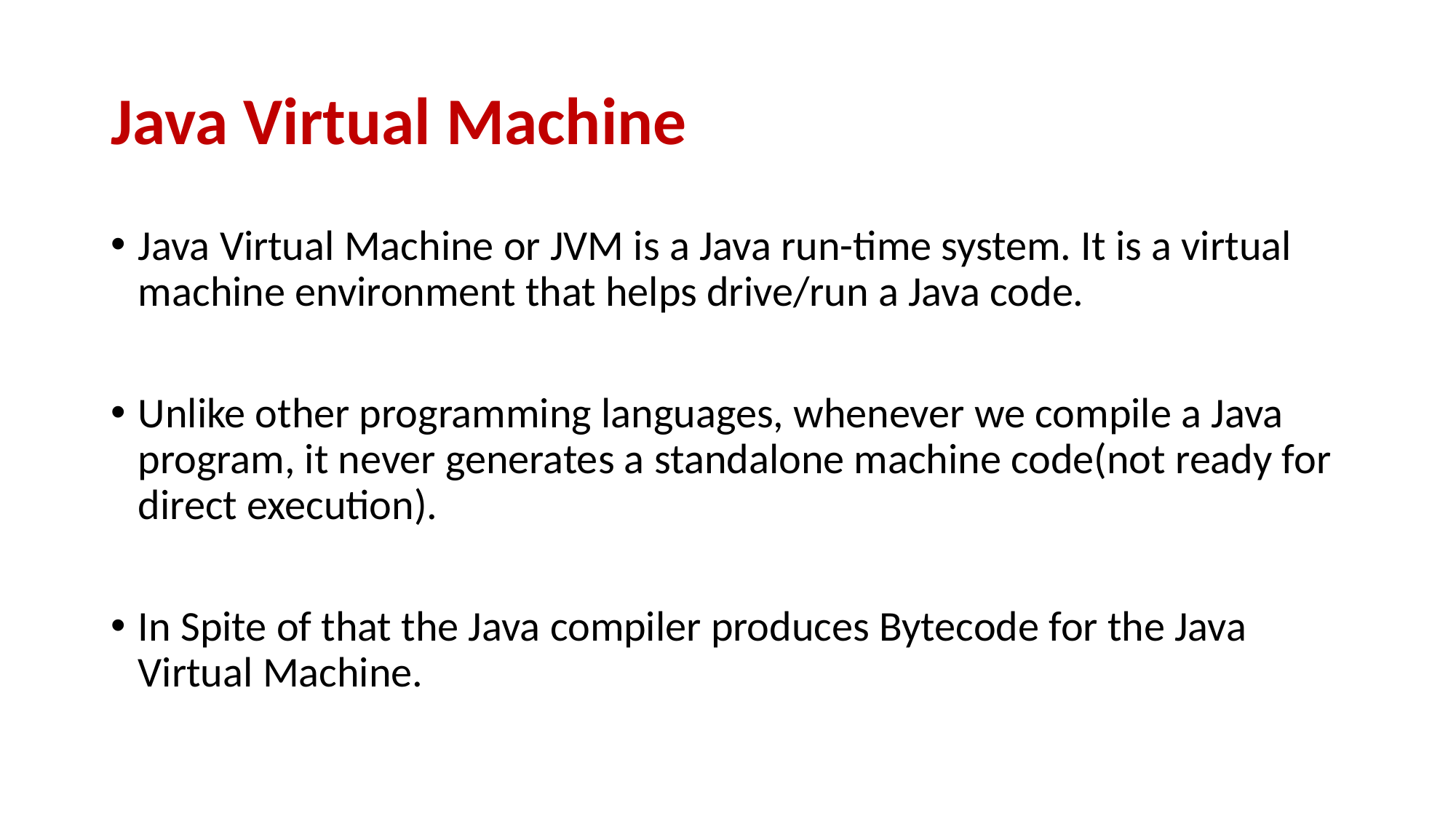

# Java Virtual Machine
Java Virtual Machine or JVM is a Java run-time system. It is a virtual machine environment that helps drive/run a Java code.

Unlike other programming languages, whenever we compile a Java program, it never generates a standalone machine code(not ready for direct execution).

In Spite of that the Java compiler produces Bytecode for the Java Virtual Machine.